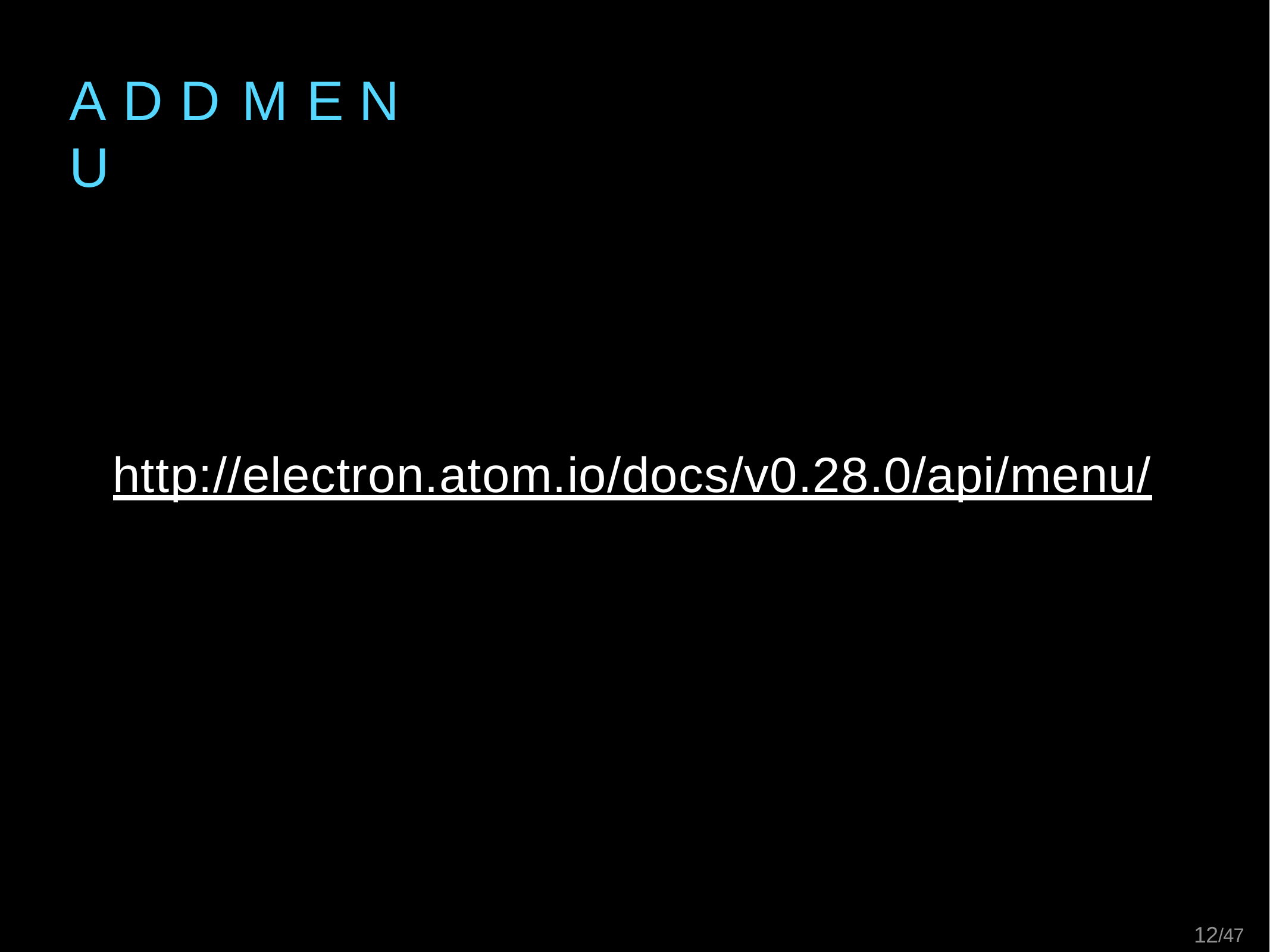

A D D	M E N U
http://electron.atom.io/docs/v0.28.0/api/menu/
12/47